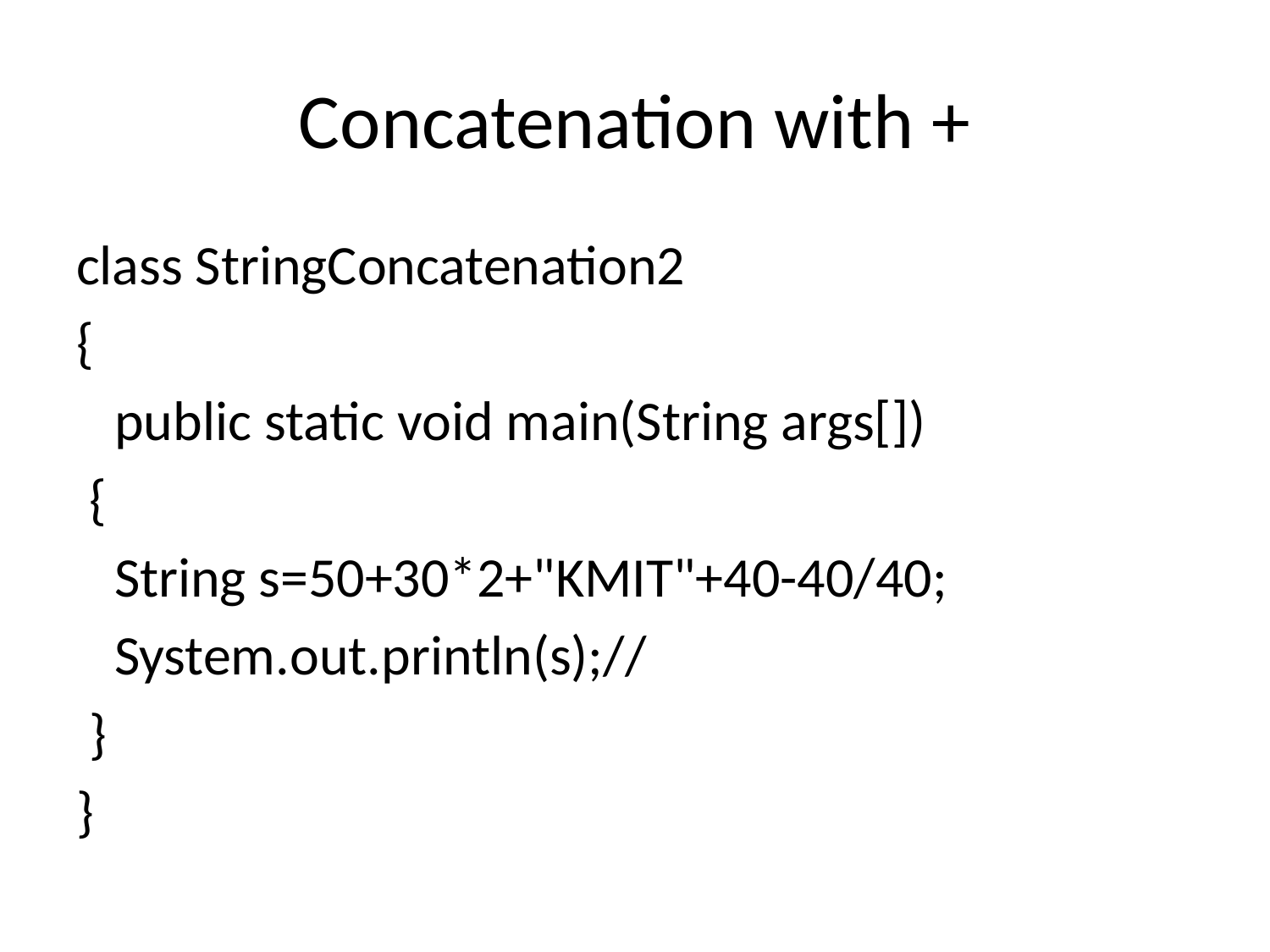

# Concatenation with +
class StringConcatenation2
{
   public static void main(String args[])
 {
   String s=50+30*2+"KMIT"+40-40/40;
   System.out.println(s);//
 }
}